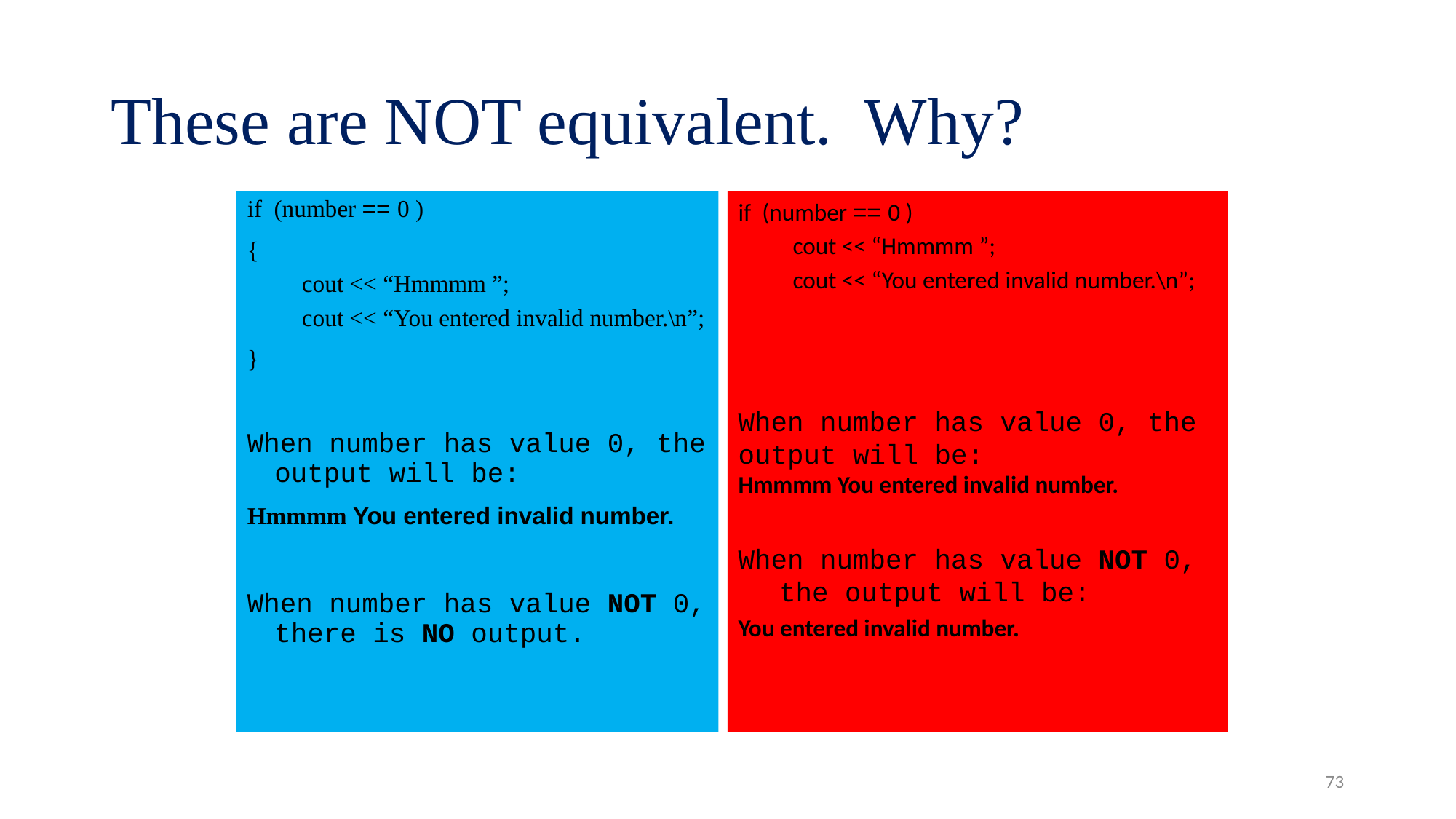

# These are NOT equivalent.  Why?
if  (number == 0 )
{
cout << “Hmmmm ”;
cout << “You entered invalid number.\n”;
}

When number has value 0, the output will be:
Hmmmm You entered invalid number.

When number has value NOT 0, there is NO output.

if  (number == 0 )
cout << “Hmmmm ”;
cout << “You entered invalid number.\n”;

When number has value 0, the output will be:
Hmmmm You entered invalid number.

When number has value NOT 0, the output will be:
You entered invalid number.

73